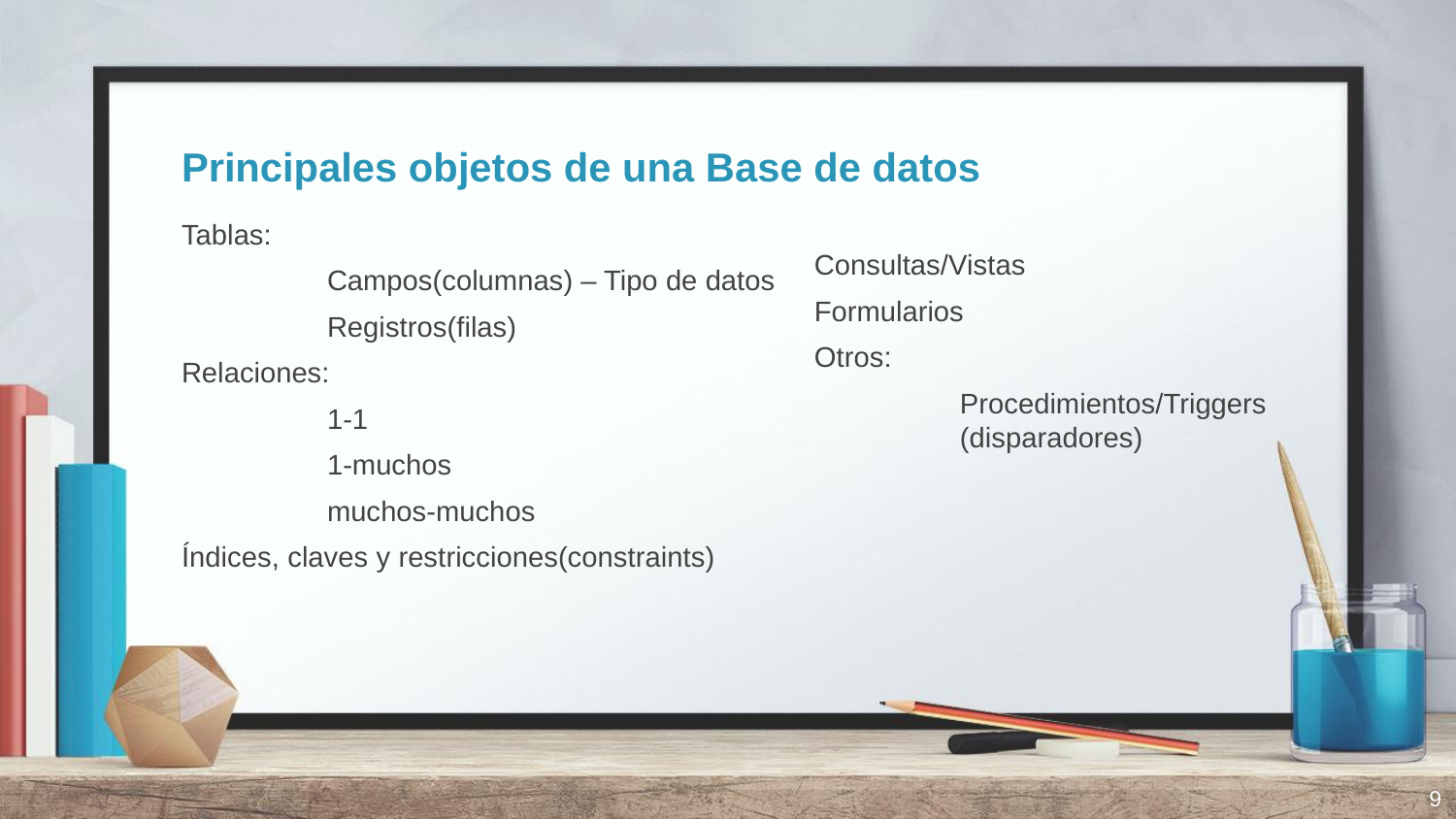

# Principales objetos de una Base de datos
Tablas:
	Campos(columnas) – Tipo de datos
	Registros(filas)
Relaciones:
	1-1
	1-muchos
	muchos-muchos
Índices, claves y restricciones(constraints)
Consultas/Vistas
Formularios
Otros:
	Procedimientos/Triggers	(disparadores)
9